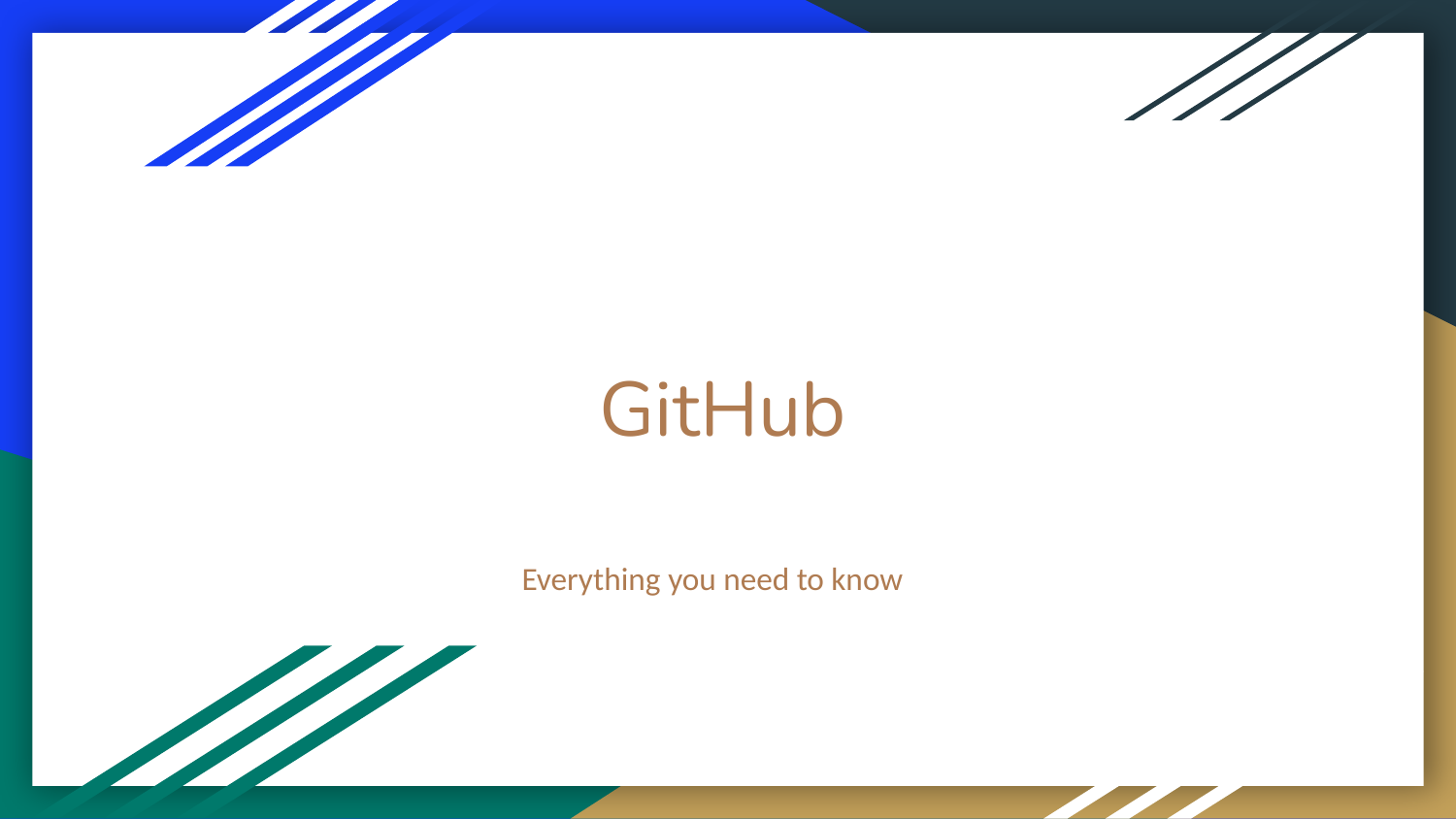

# GitHub
                             Everything you need to know